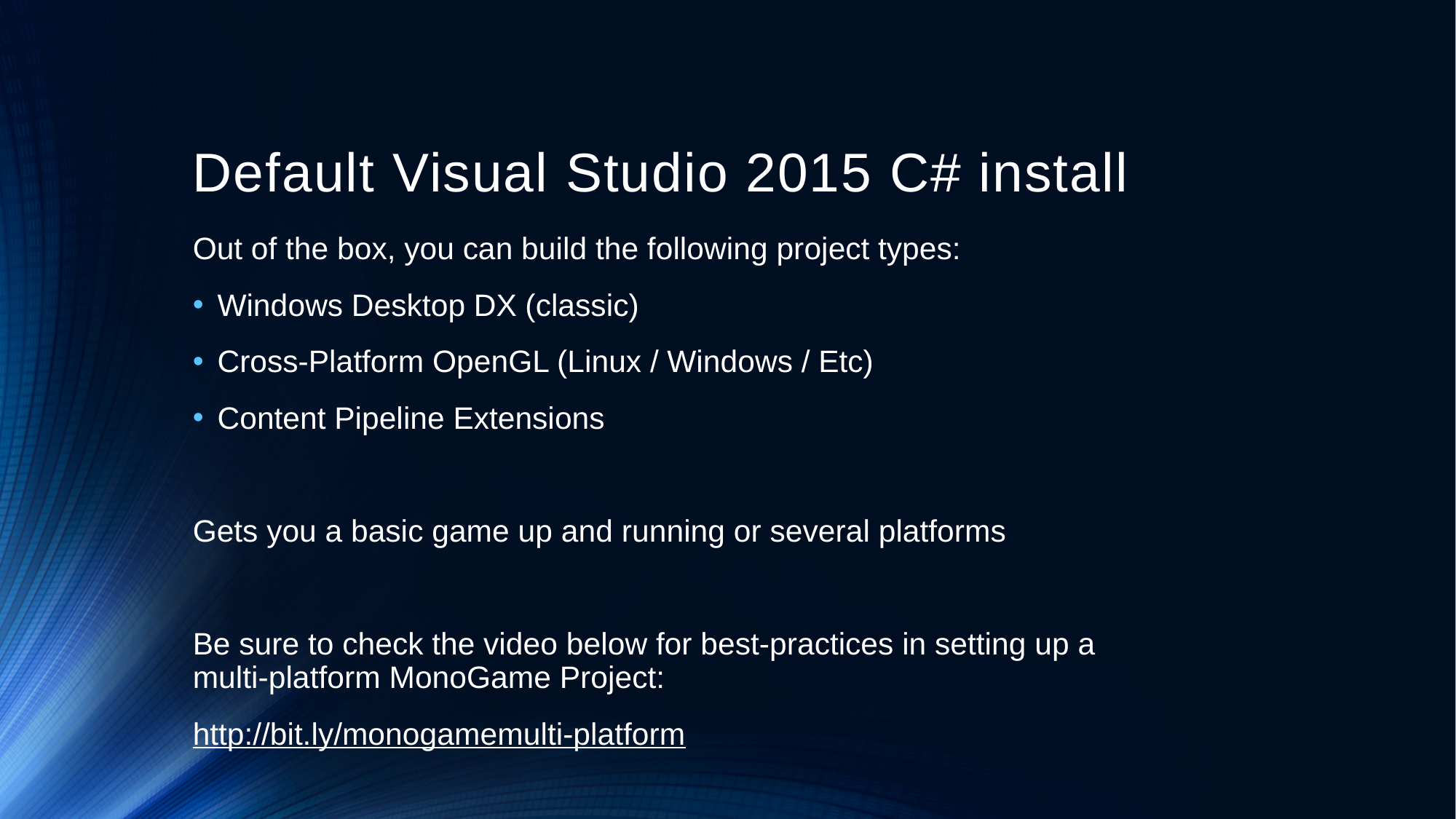

# Default Visual Studio 2015 C# install
Out of the box, you can build the following project types:
Windows Desktop DX (classic)
Cross-Platform OpenGL (Linux / Windows / Etc)
Content Pipeline Extensions

Gets you a basic game up and running or several platforms

Be sure to check the video below for best-practices in setting up a
multi-platform MonoGame Project:
http://bit.ly/monogamemulti-platform